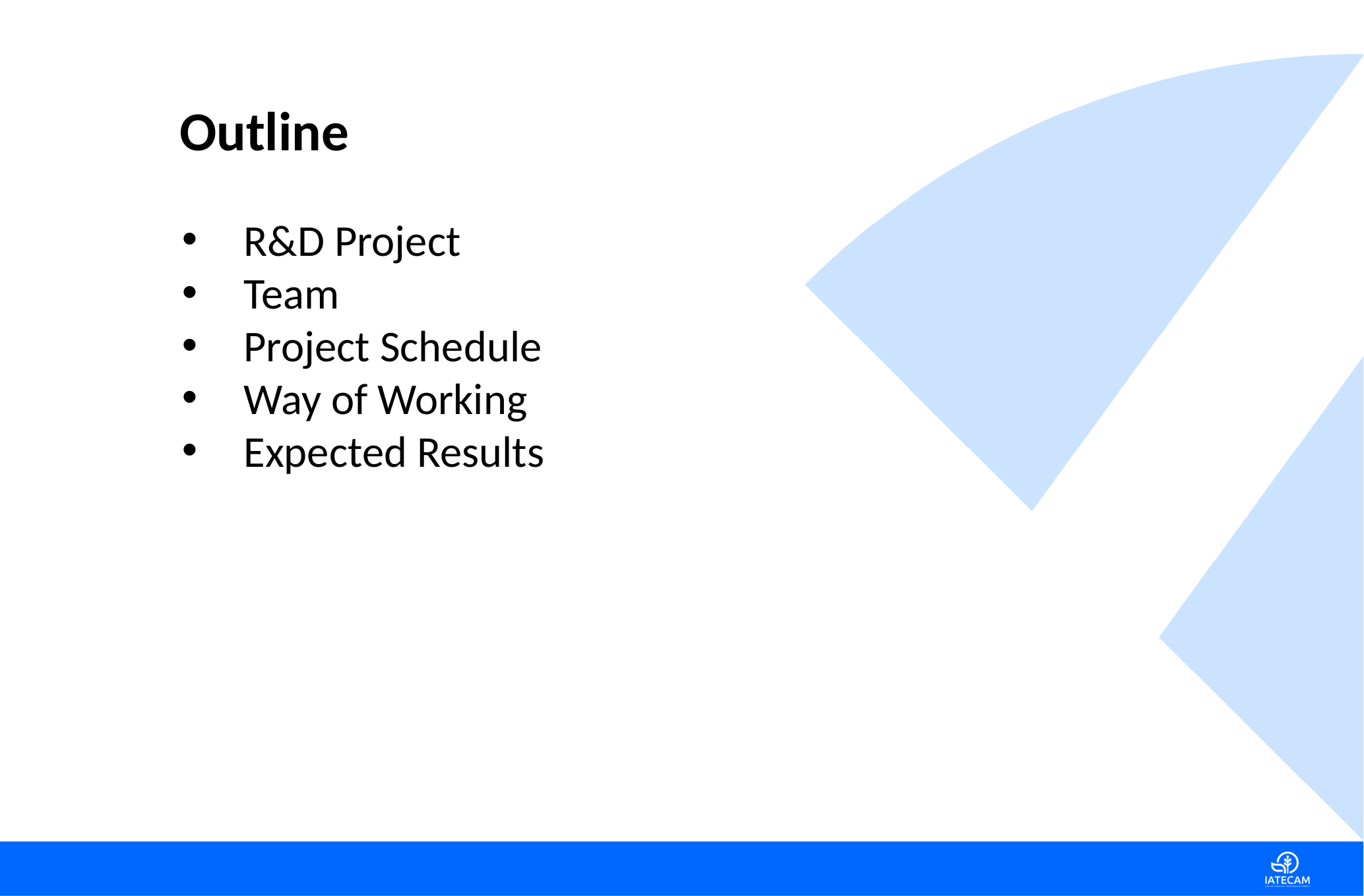

Outline
R&D Project
Team
Project Schedule
Way of Working
Expected Results